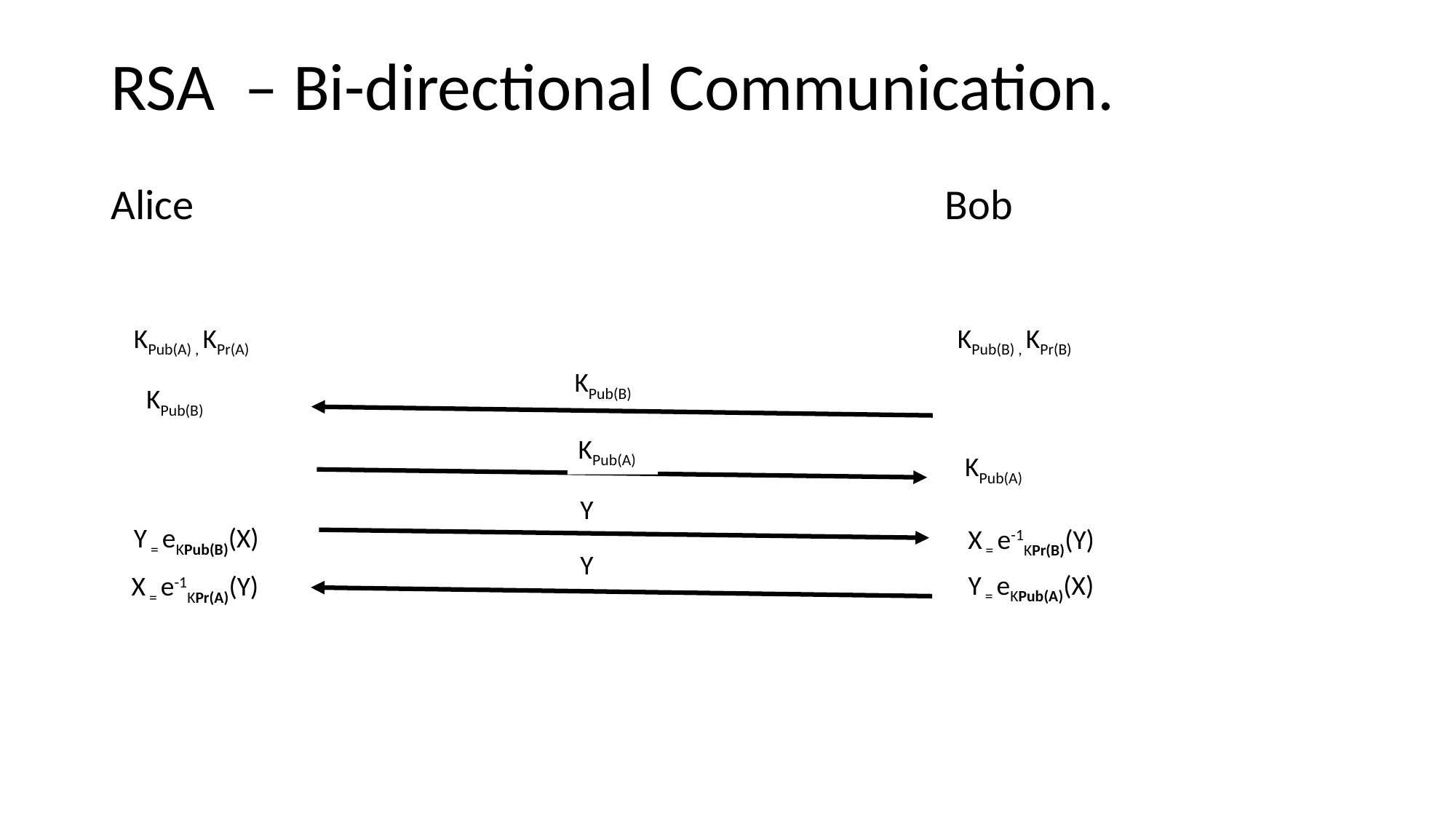

# RSA  – Bi-directional Communication.
Alice                                                                              Bob

KPub(A) , KPr(A)
KPub(B) , KPr(B)
KPub(B)
KPub(B)
KPub(A)
KPub(A)
Y
Y = eKPub(B)(X)
X = e-1KPr(B)(Y)
Y
Y = eKPub(A)(X)
X = e-1KPr(A)(Y)